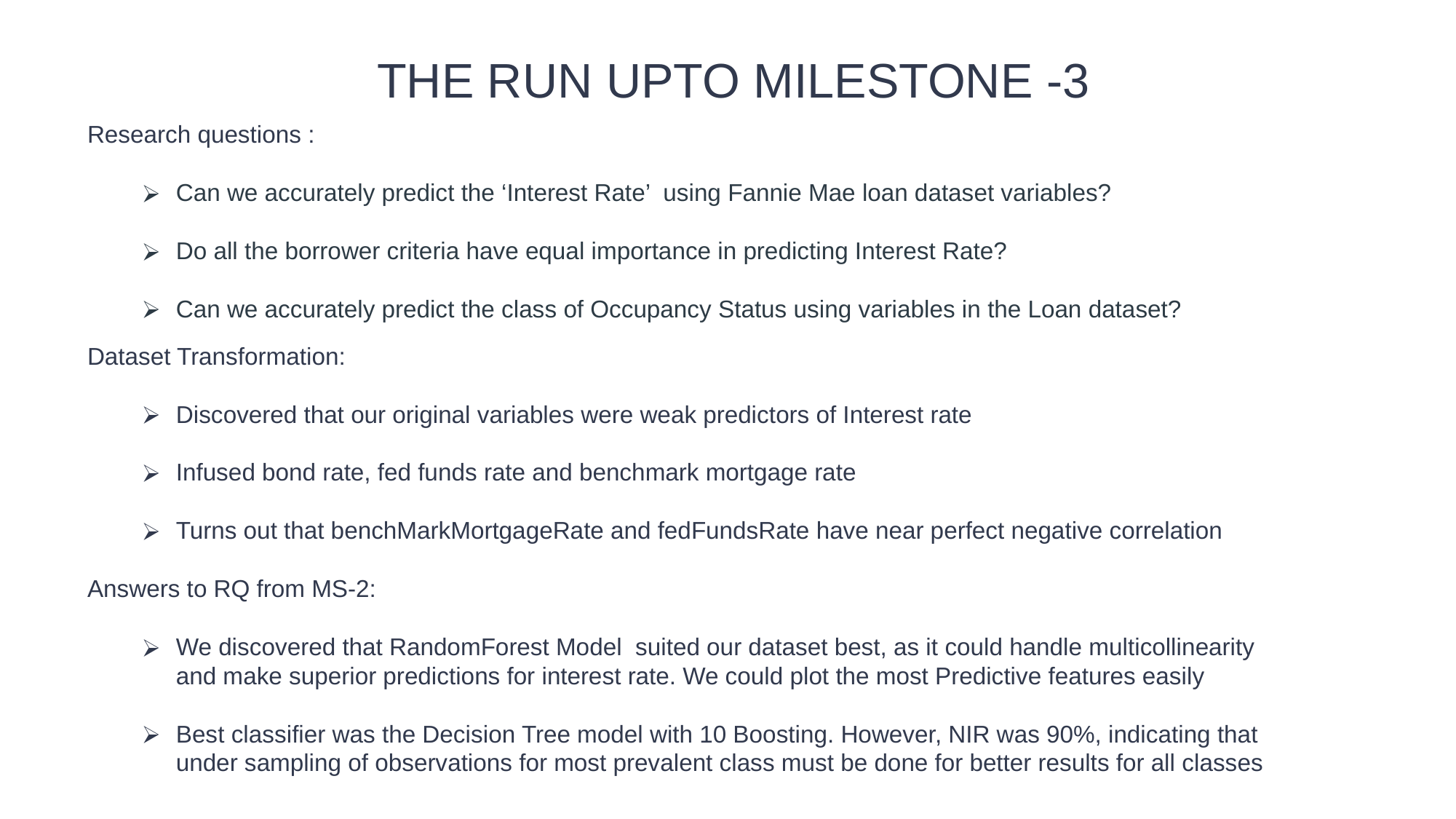

THE RUN UPTO MILESTONE -3
Research questions :

Can we accurately predict the ‘Interest Rate’  using Fannie Mae loan dataset variables?

Do all the borrower criteria have equal importance in predicting Interest Rate?

Can we accurately predict the class of Occupancy Status using variables in the Loan dataset?
Dataset Transformation:

Discovered that our original variables were weak predictors of Interest rate

Infused bond rate, fed funds rate and benchmark mortgage rate

Turns out that benchMarkMortgageRate and fedFundsRate have near perfect negative correlation

Answers to RQ from MS-2:

We discovered that RandomForest Model  suited our dataset best, as it could handle multicollinearity and make superior predictions for interest rate. We could plot the most Predictive features easily

Best classifier was the Decision Tree model with 10 Boosting. However, NIR was 90%, indicating that  under sampling of observations for most prevalent class must be done for better results for all classes